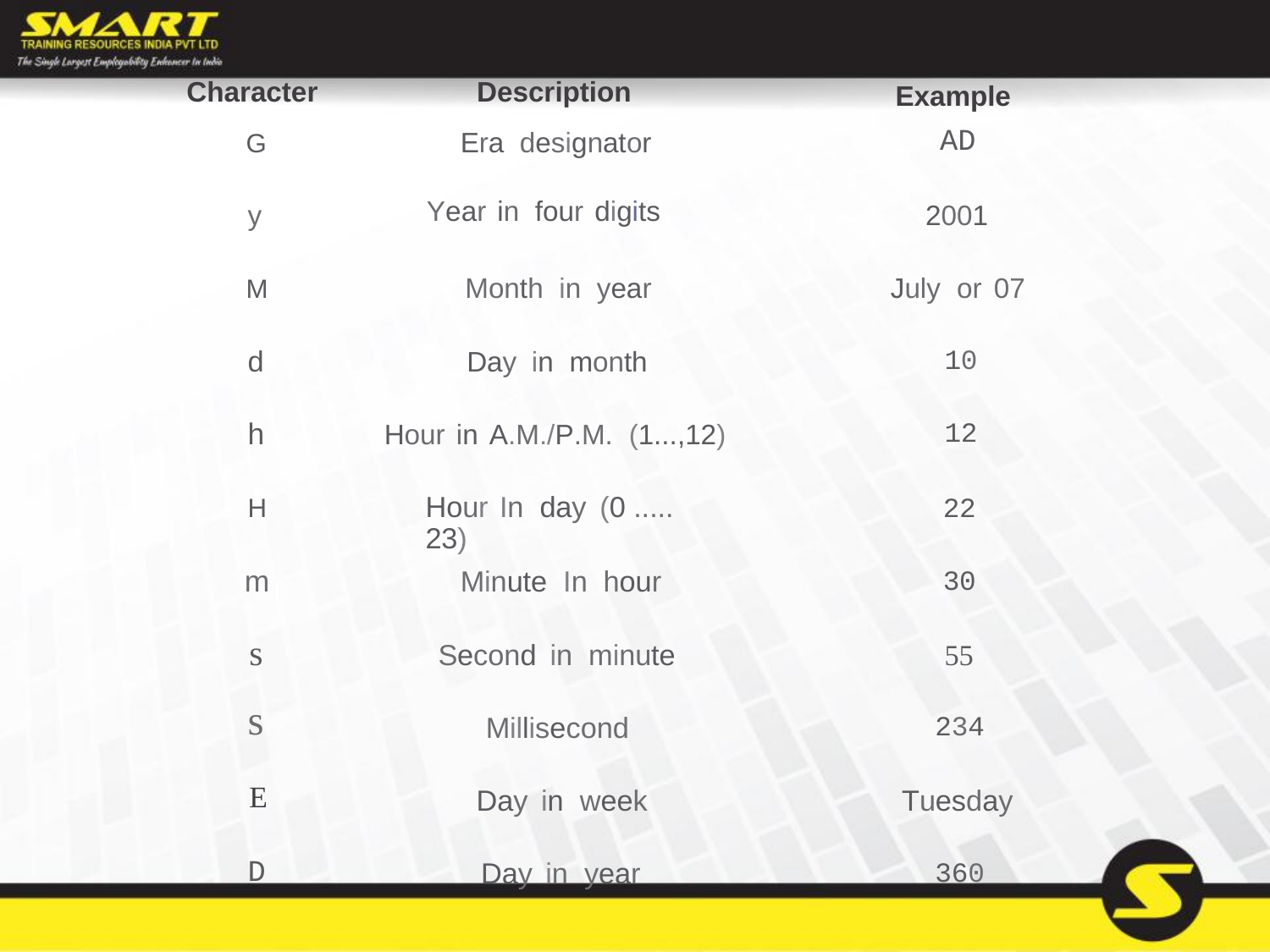

Character
Description
Example
AD
Era  designator
G
Year in  four digits
y
2001
Month  in  year
July  or
07
M
d
10
Day in  month
h
12
Hour in A.M./P.M.  (1...,12)
Hour In  day (0 ..... 23)
22
H
m
30
Minute  In  hour
s
s
E
55
Second in  minute
234
Millisecond
Day in  week
Tuesday
D
360
Day in  year